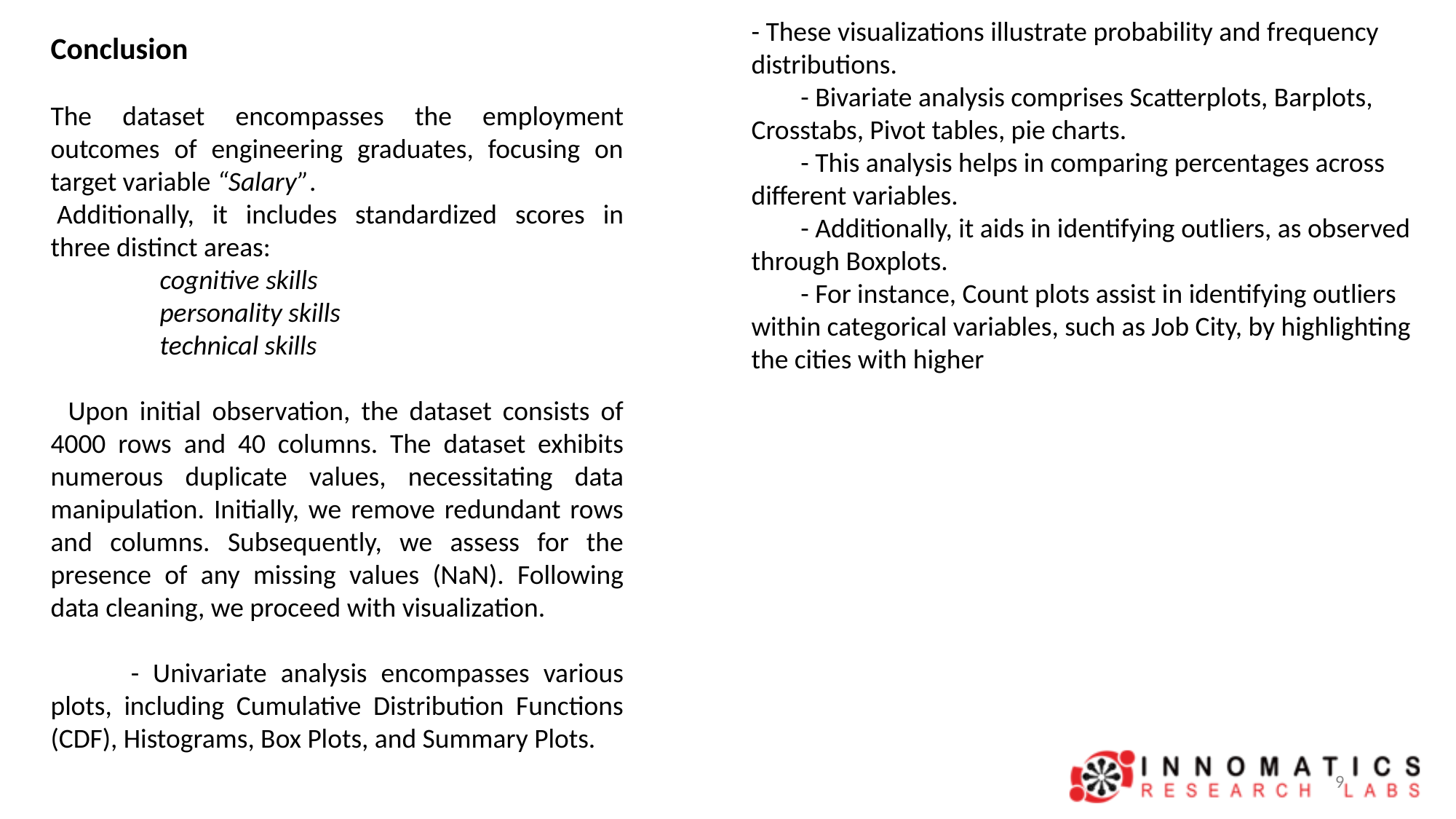

- These visualizations illustrate probability and frequency distributions.
        - Bivariate analysis comprises Scatterplots, Barplots, Crosstabs, Pivot tables, pie charts.
        - This analysis helps in comparing percentages across different variables.
        - Additionally, it aids in identifying outliers, as observed through Boxplots.
        - For instance, Count plots assist in identifying outliers within categorical variables, such as Job City, by highlighting the cities with higher

Conclusion

The dataset encompasses the employment outcomes of engineering graduates, focusing on target variable “Salary”.
 Additionally, it includes standardized scores in three distinct areas:
	cognitive skills
	personality skills
	technical skills
  Upon initial observation, the dataset consists of 4000 rows and 40 columns. The dataset exhibits numerous duplicate values, necessitating data manipulation. Initially, we remove redundant rows and columns. Subsequently, we assess for the presence of any missing values (NaN). Following data cleaning, we proceed with visualization.
        - Univariate analysis encompasses various plots, including Cumulative Distribution Functions (CDF), Histograms, Box Plots, and Summary Plots.

9